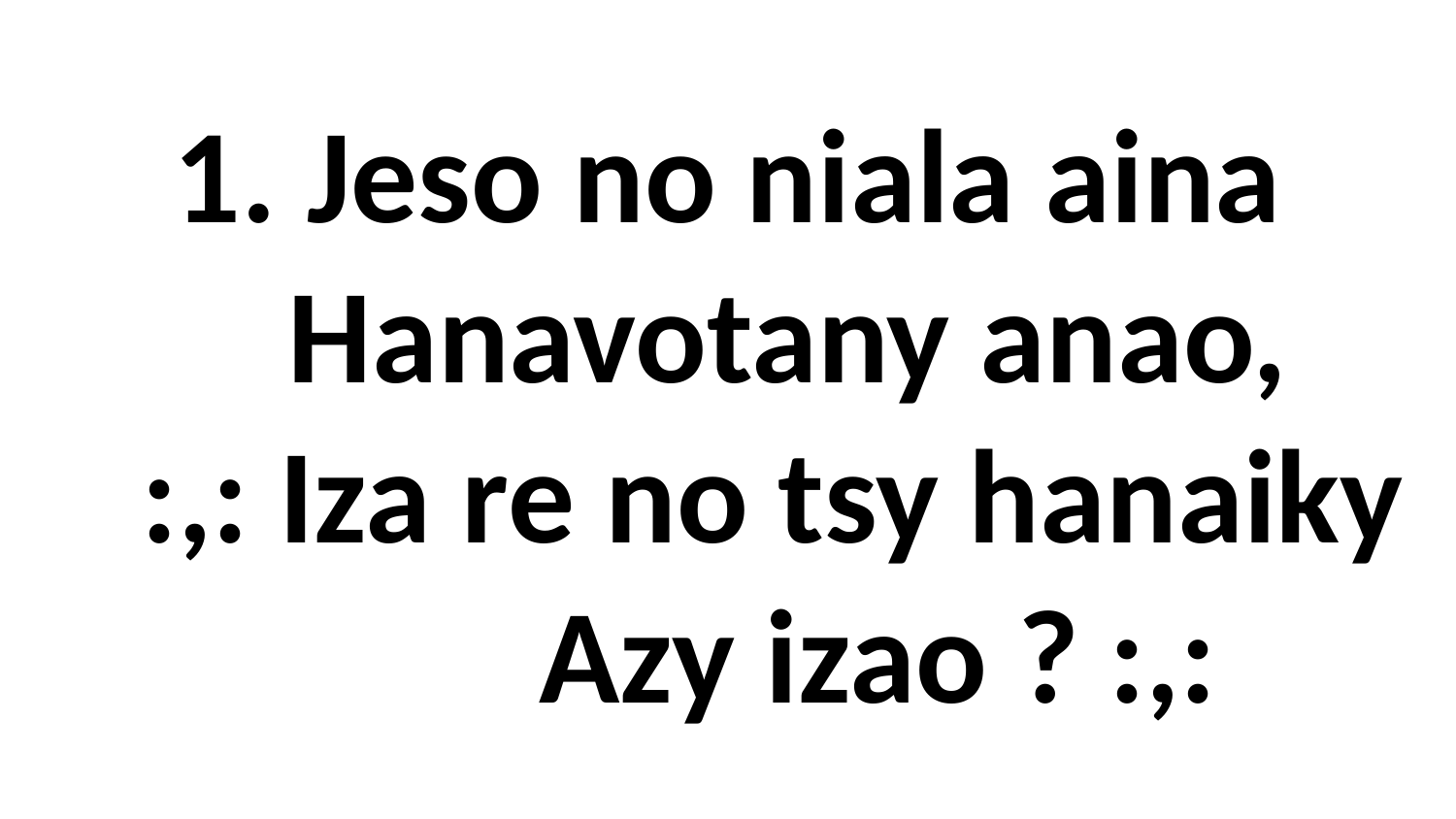

# 1. Jeso no niala aina Hanavotany anao, :,: Iza re no tsy hanaiky Azy izao ? :,: